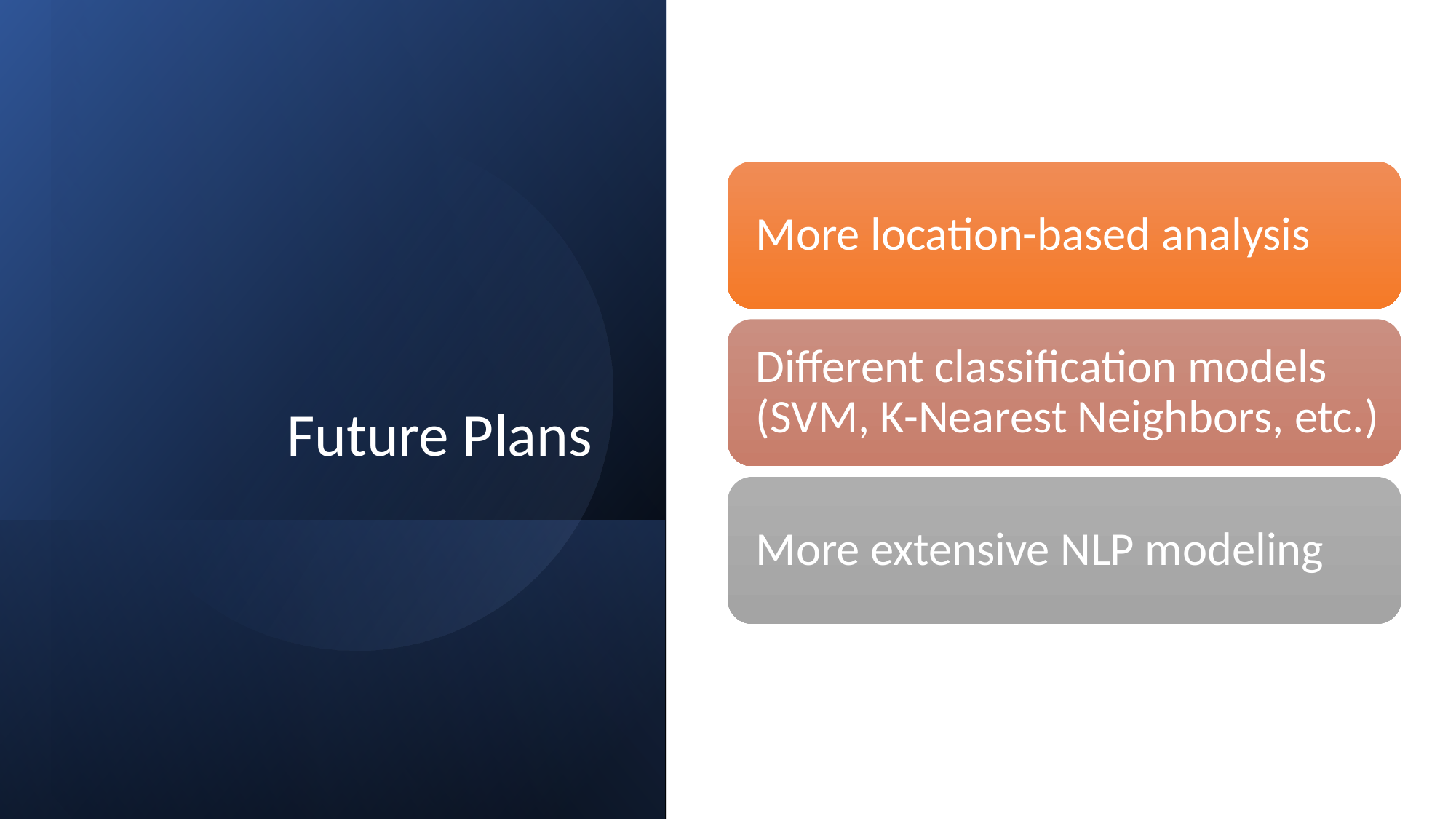

More location-based analysis
Different classification models (SVM, K-Nearest Neighbors, etc.)
More extensive NLP modeling
# Future Plans